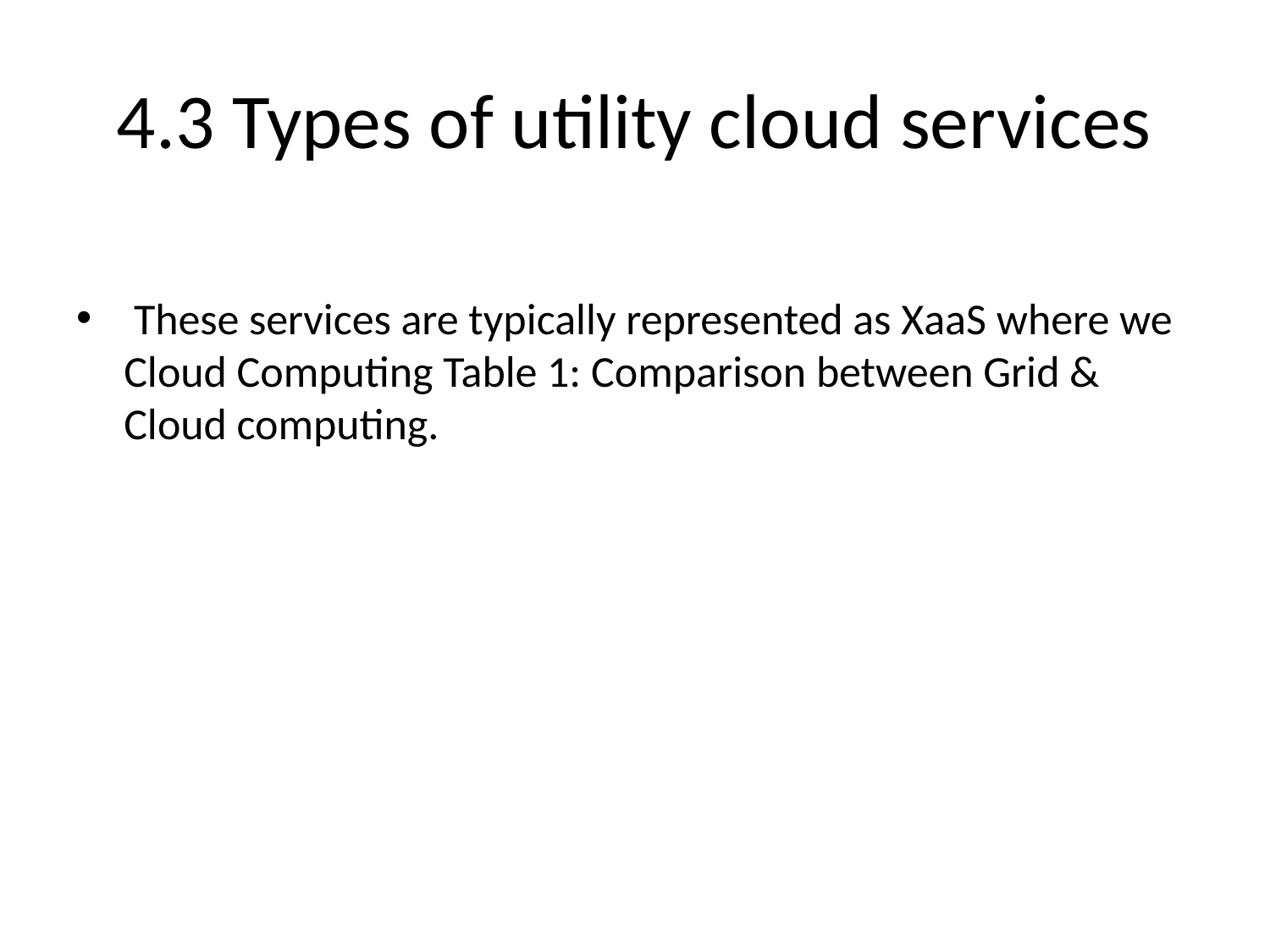

# 4.3 Types of utility cloud services

 These services are typically represented as XaaS where we Cloud Computing Table 1: Comparison between Grid & Cloud computing.